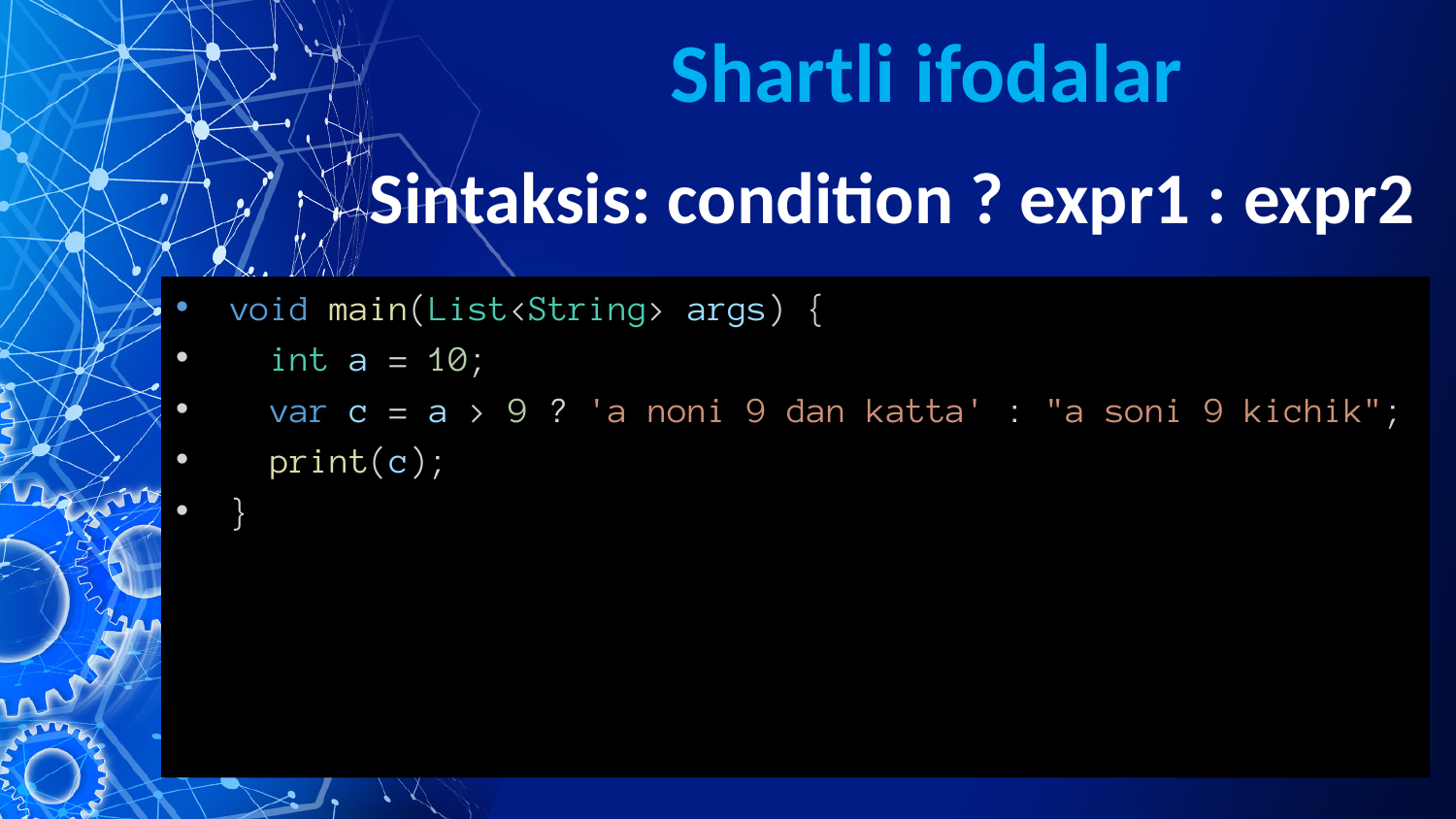

# Shartli ifodalar
Sintaksis: condition ? expr1 : expr2
void main(List<String> args) {
  int a = 10;
  var c = a > 9 ? 'a noni 9 dan katta' : "a soni 9 kichik";
  print(c);
}